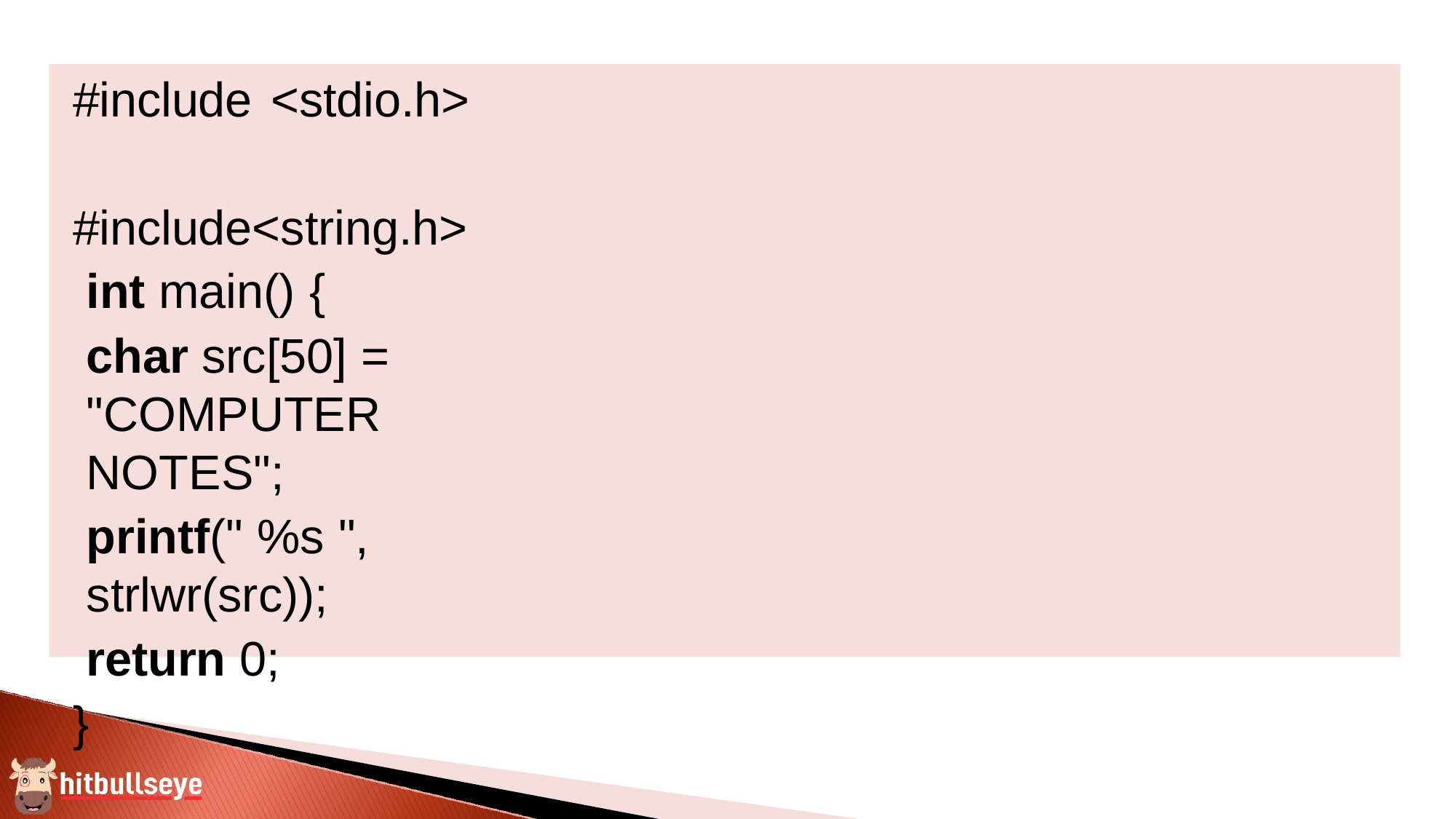

#include <stdio.h>  #include<string.h>  int main() {
char src[50] = "COMPUTER NOTES";
printf(" %s ", strlwr(src));
return 0;
}